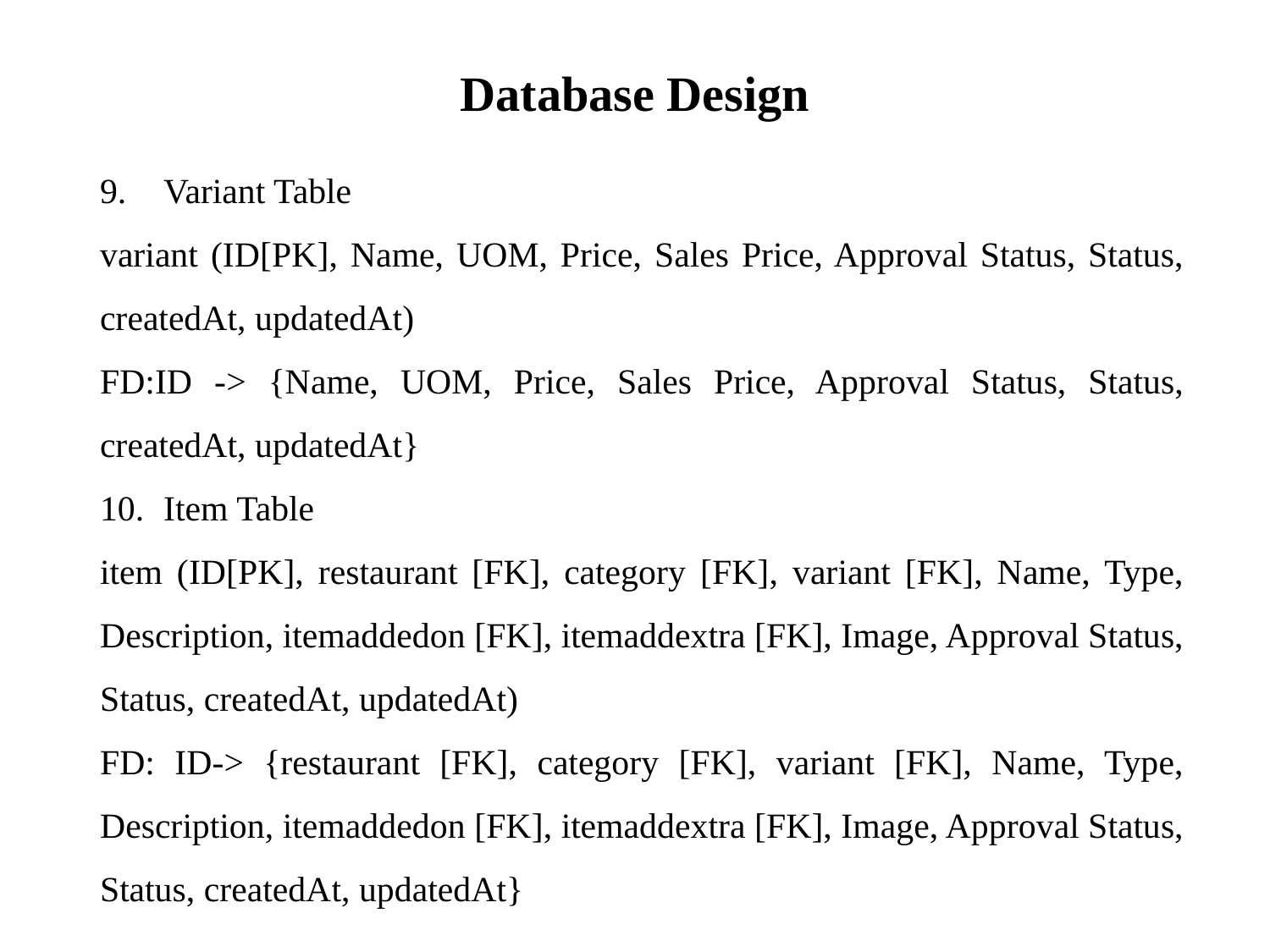

# Database Design
Variant Table
variant (ID[PK], Name, UOM, Price, Sales Price, Approval Status, Status, createdAt, updatedAt)
FD:ID -> {Name, UOM, Price, Sales Price, Approval Status, Status, createdAt, updatedAt}
Item Table
item (ID[PK], restaurant [FK], category [FK], variant [FK], Name, Type, Description, itemaddedon [FK], itemaddextra [FK], Image, Approval Status, Status, createdAt, updatedAt)
FD: ID-> {restaurant [FK], category [FK], variant [FK], Name, Type, Description, itemaddedon [FK], itemaddextra [FK], Image, Approval Status, Status, createdAt, updatedAt}